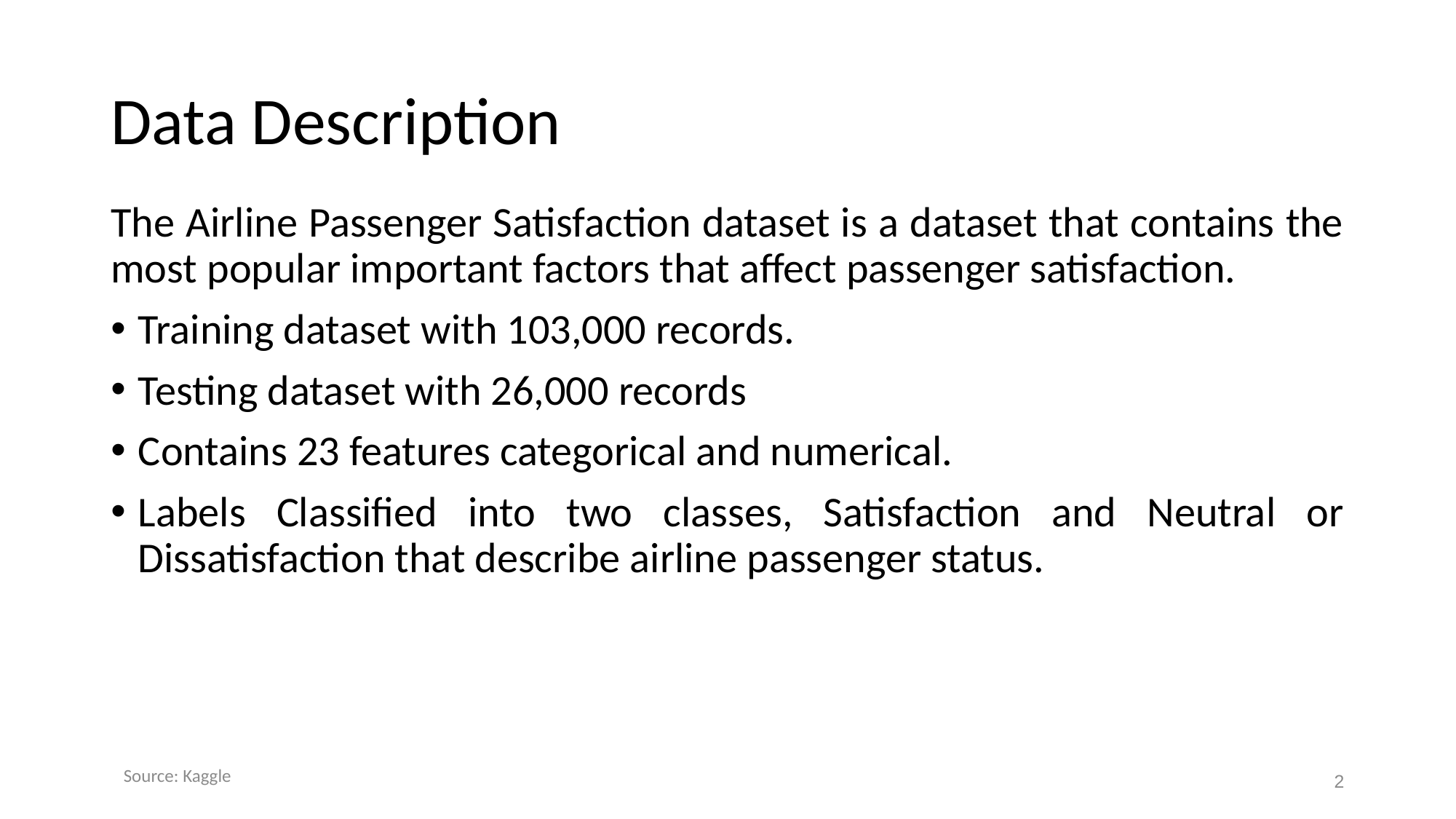

# Data Description
The Airline Passenger Satisfaction dataset is a dataset that contains the most popular important factors that affect passenger satisfaction.
Training dataset with 103,000 records.
Testing dataset with 26,000 records
Contains 23 features categorical and numerical.
Labels Classified into two classes, Satisfaction and Neutral or Dissatisfaction that describe airline passenger status.

Source: Kaggle
2